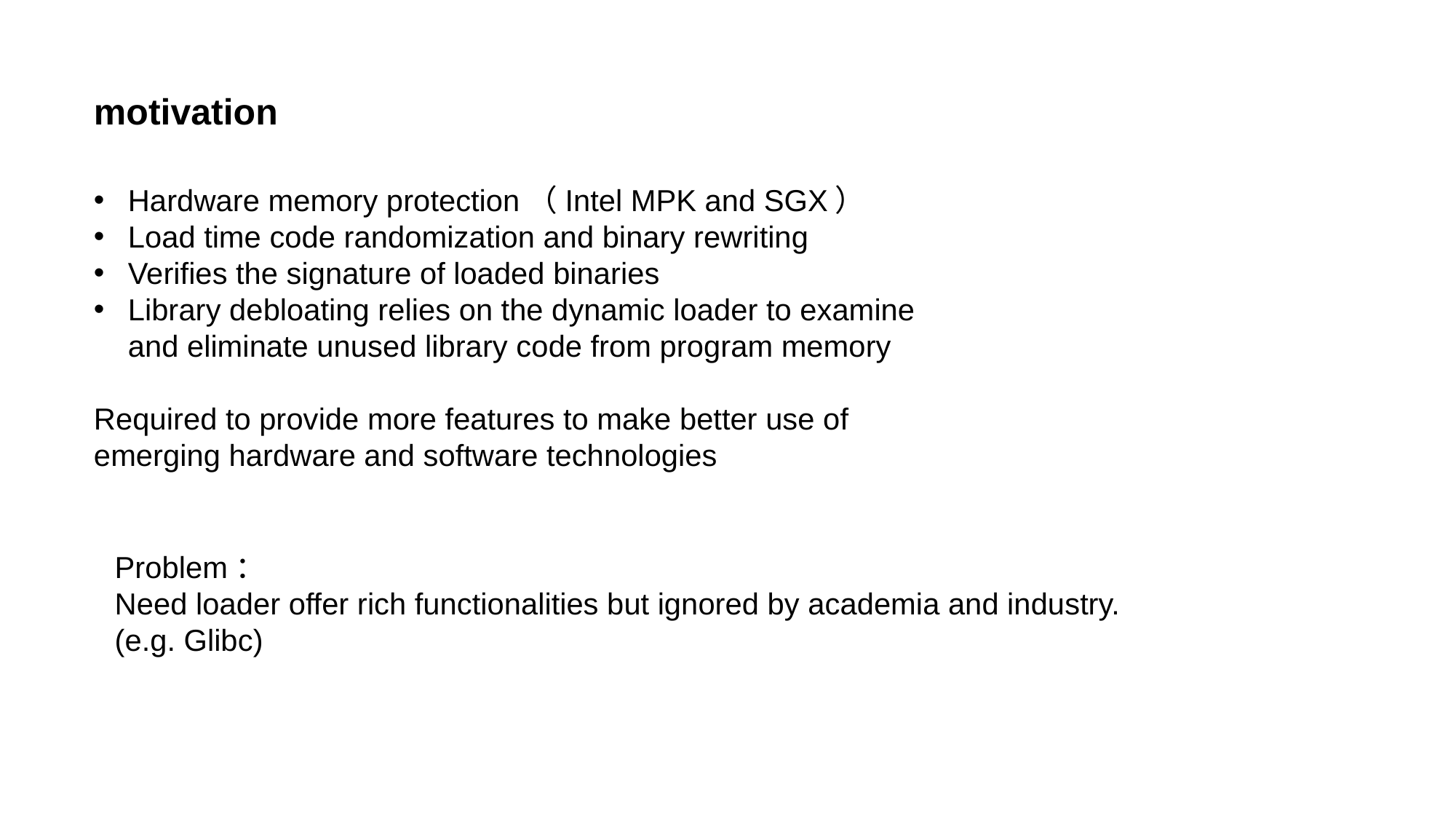

motivation
Hardware memory protection（Intel MPK and SGX）
Load time code randomization and binary rewriting
Verifies the signature of loaded binaries
Library debloating relies on the dynamic loader to examine and eliminate unused library code from program memory

Required to provide more features to make better use of emerging hardware and software technologies
Problem：
Need loader offer rich functionalities but ignored by academia and industry.
(e.g. Glibc)